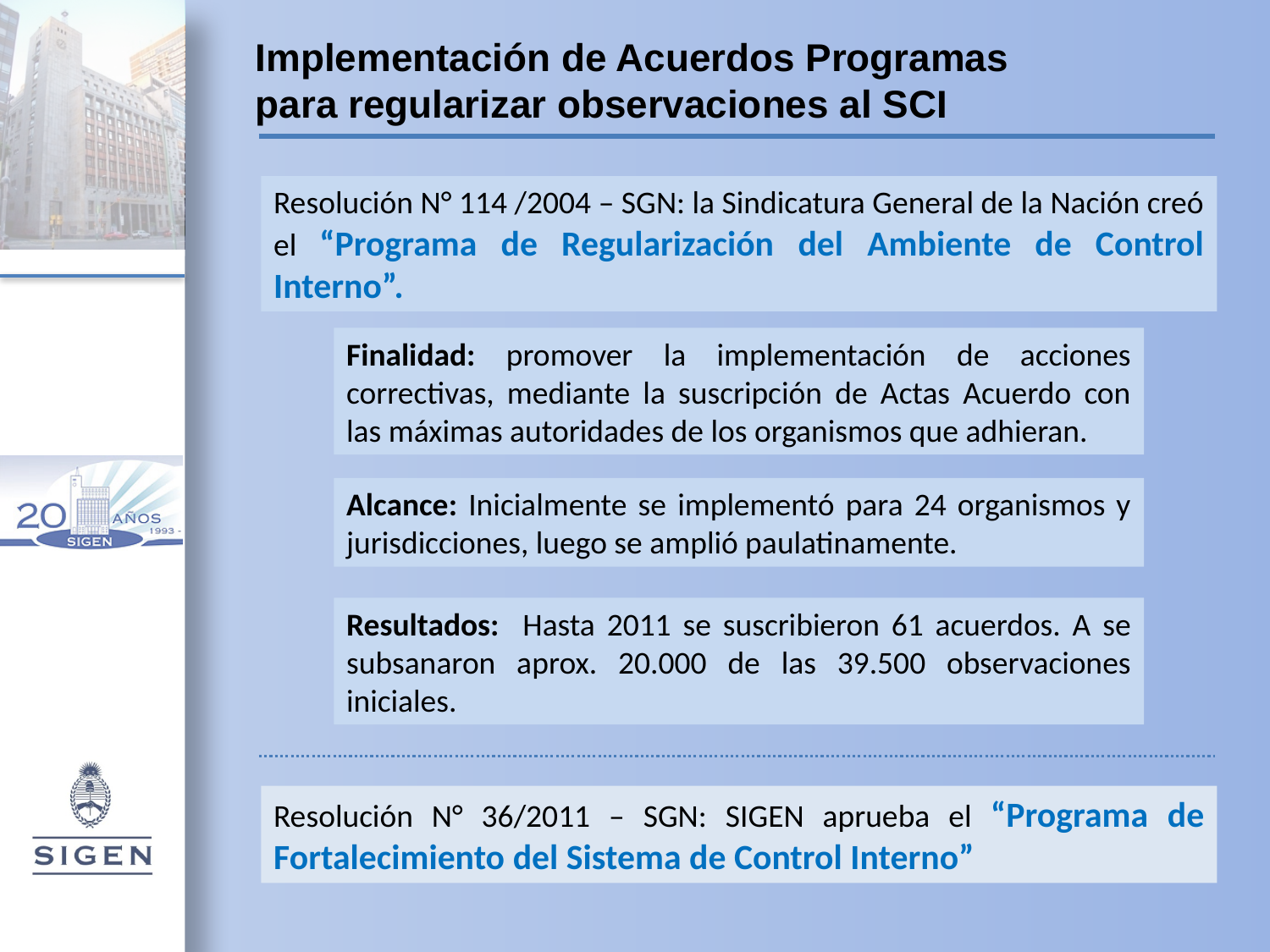

Implementación de Acuerdos Programas
para regularizar observaciones al SCI
Resolución N° 114 /2004 – SGN: la Sindicatura General de la Nación creó el “Programa de Regularización del Ambiente de Control Interno”.
Finalidad: promover la implementación de acciones correctivas, mediante la suscripción de Actas Acuerdo con las máximas autoridades de los organismos que adhieran.
Alcance: Inicialmente se implementó para 24 organismos y jurisdicciones, luego se amplió paulatinamente.
Resultados:  Hasta 2011 se suscribieron 61 acuerdos. A se subsanaron aprox. 20.000 de las 39.500 observaciones iniciales.
Resolución N° 36/2011 – SGN: SIGEN aprueba el “Programa de Fortalecimiento del Sistema de Control Interno”